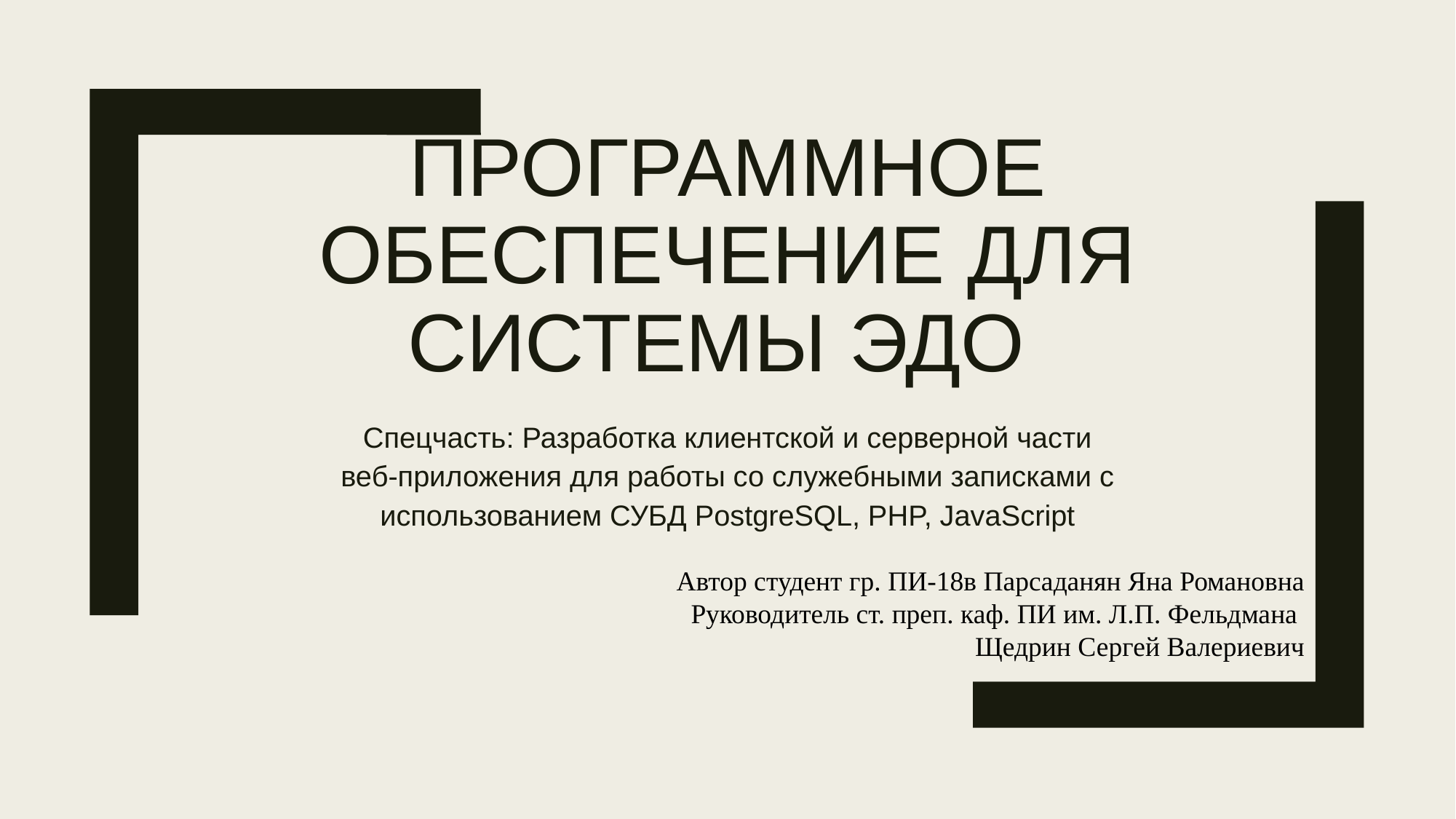

# Программное обеспечение ДЛЯ системы ЭДО
Спецчасть: Разработка клиентской и серверной части веб-приложения для работы со служебными записками с использованием СУБД PostgreSQL, PHP, JavaScript
Автор студент гр. ПИ-18в Парсаданян Яна Романовна
Руководитель ст. преп. каф. ПИ им. Л.П. Фельдмана
Щедрин Сергей Валериевич